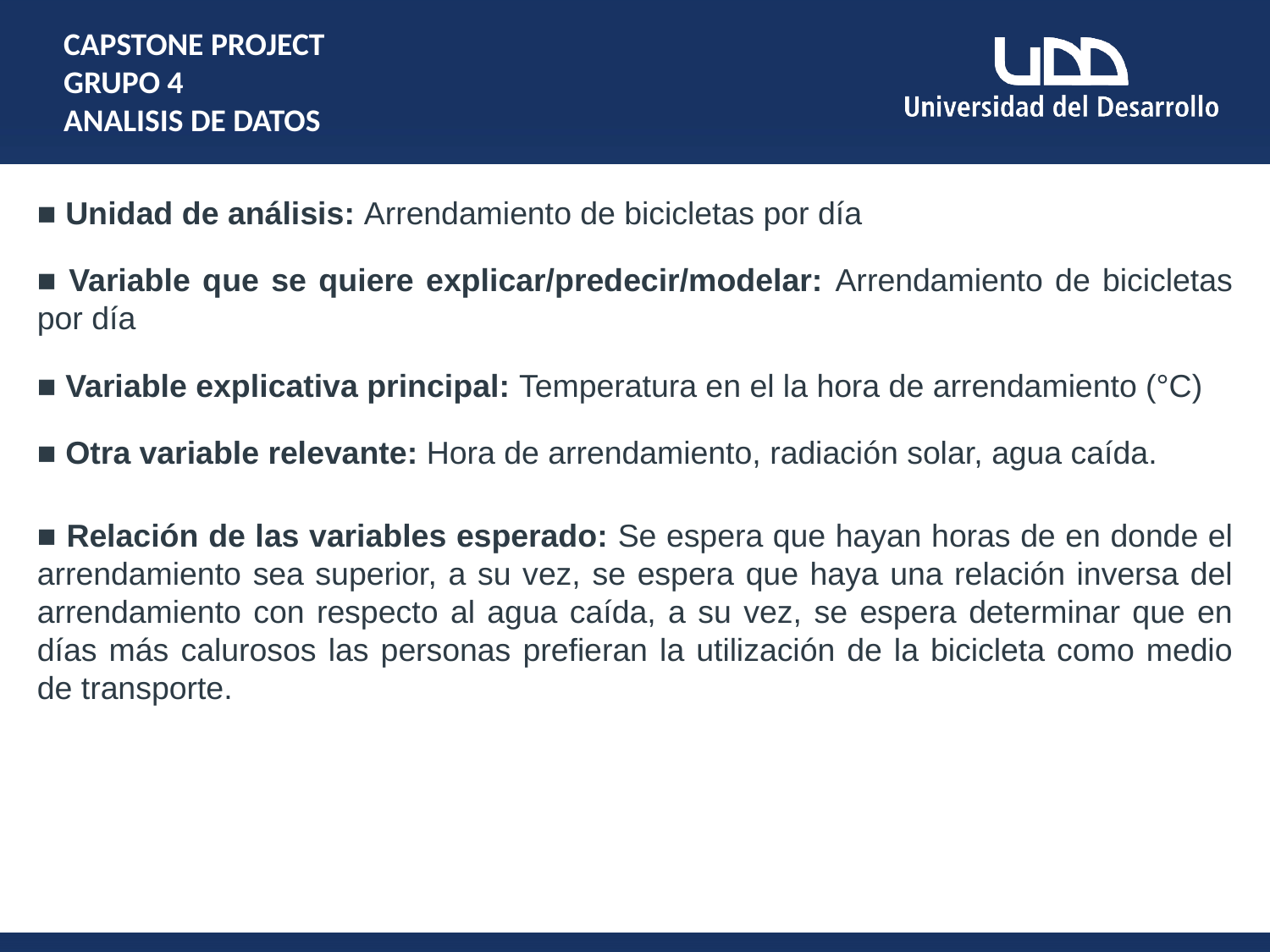

CAPSTONE PROJECT
GRUPO 4
ANALISIS DE DATOS
■ Unidad de análisis: Arrendamiento de bicicletas por día
■ Variable que se quiere explicar/predecir/modelar: Arrendamiento de bicicletas por día
■ Variable explicativa principal: Temperatura en el la hora de arrendamiento (°C)
■ Otra variable relevante: Hora de arrendamiento, radiación solar, agua caída.
■ Relación de las variables esperado: Se espera que hayan horas de en donde el arrendamiento sea superior, a su vez, se espera que haya una relación inversa del arrendamiento con respecto al agua caída, a su vez, se espera determinar que en días más calurosos las personas prefieran la utilización de la bicicleta como medio de transporte.